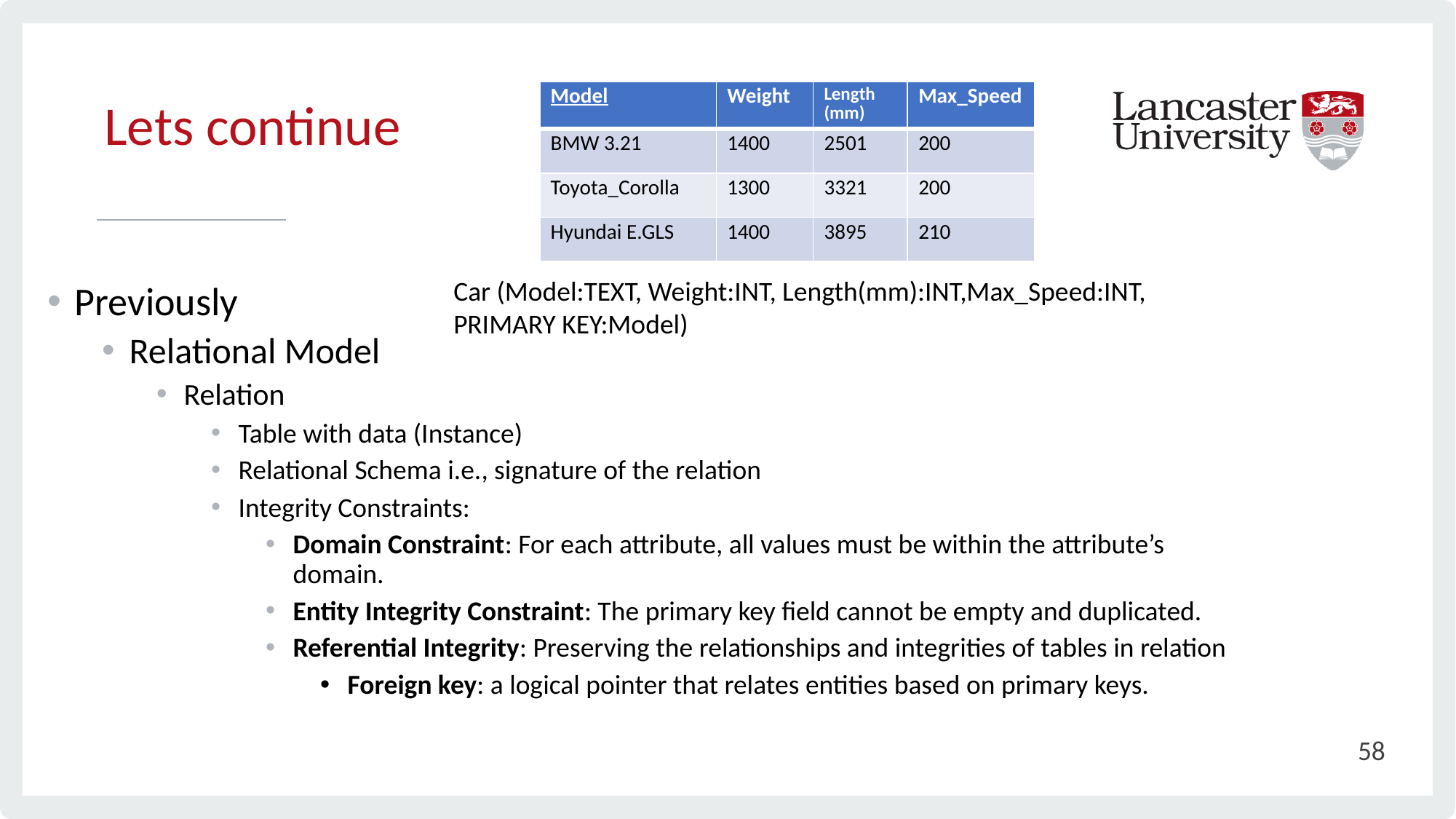

# Lets continue
| Model | Weight | Length (mm) | Max\_Speed |
| --- | --- | --- | --- |
| BMW 3.21 | 1400 | 2501 | 200 |
| Toyota\_Corolla | 1300 | 3321 | 200 |
| Hyundai E.GLS | 1400 | 3895 | 210 |
Car (Model:TEXT, Weight:INT, Length(mm):INT,Max_Speed:INT, PRIMARY KEY:Model)
Previously
Relational Model
Relation
Table with data (Instance)
Relational Schema i.e., signature of the relation
Integrity Constraints:
Domain Constraint: For each attribute, all values must be within the attribute’s domain.
Entity Integrity Constraint: The primary key field cannot be empty and duplicated.
Referential Integrity: Preserving the relationships and integrities of tables in relation
Foreign key: a logical pointer that relates entities based on primary keys.

58